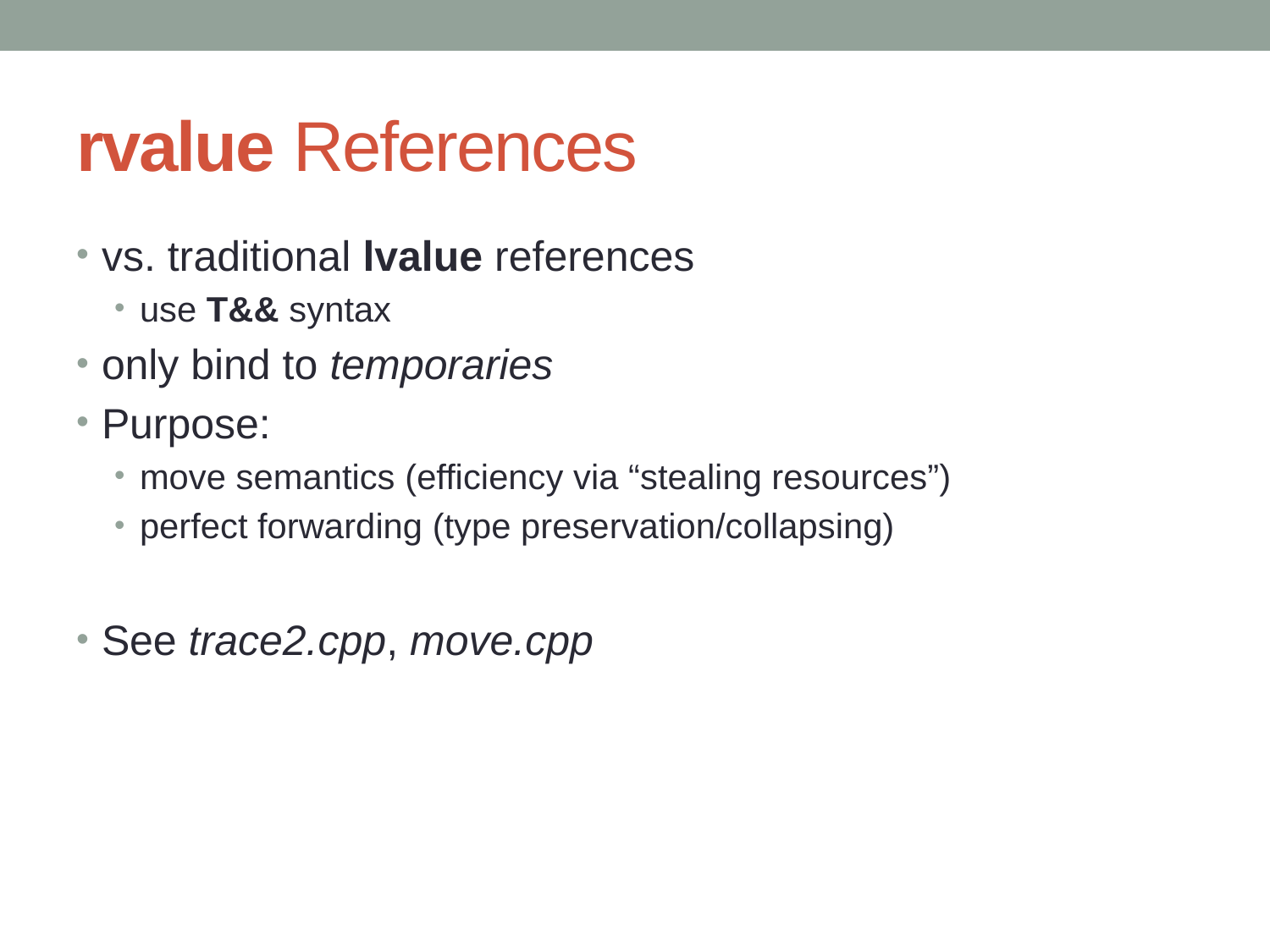

# rvalue References
vs. traditional lvalue references
use T&& syntax
only bind to temporaries
Purpose:
move semantics (efficiency via “stealing resources”)
perfect forwarding (type preservation/collapsing)

See trace2.cpp, move.cpp